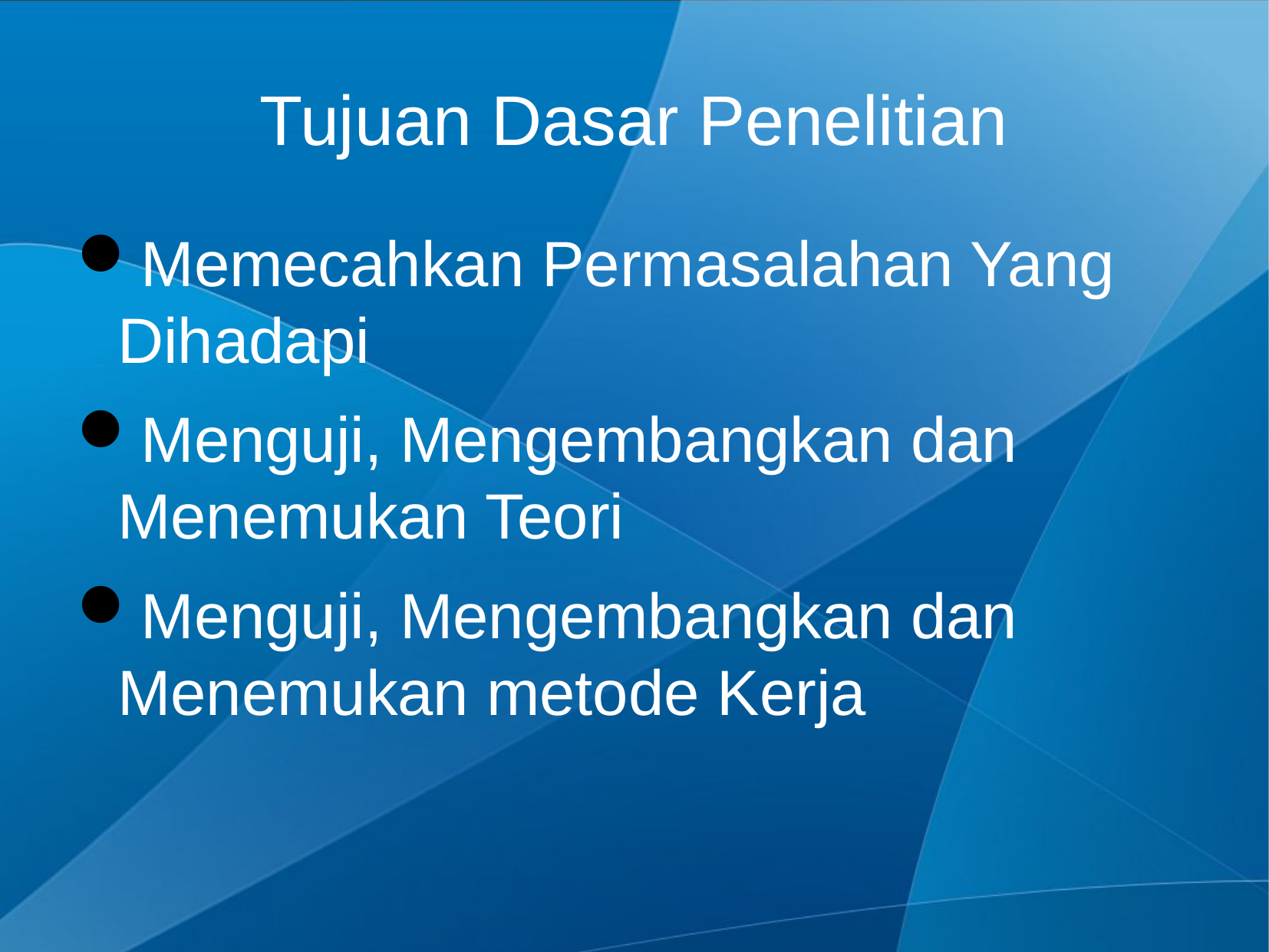

Tujuan Dasar Penelitian
Memecahkan Permasalahan Yang Dihadapi
Menguji, Mengembangkan dan Menemukan Teori
Menguji, Mengembangkan dan Menemukan metode Kerja